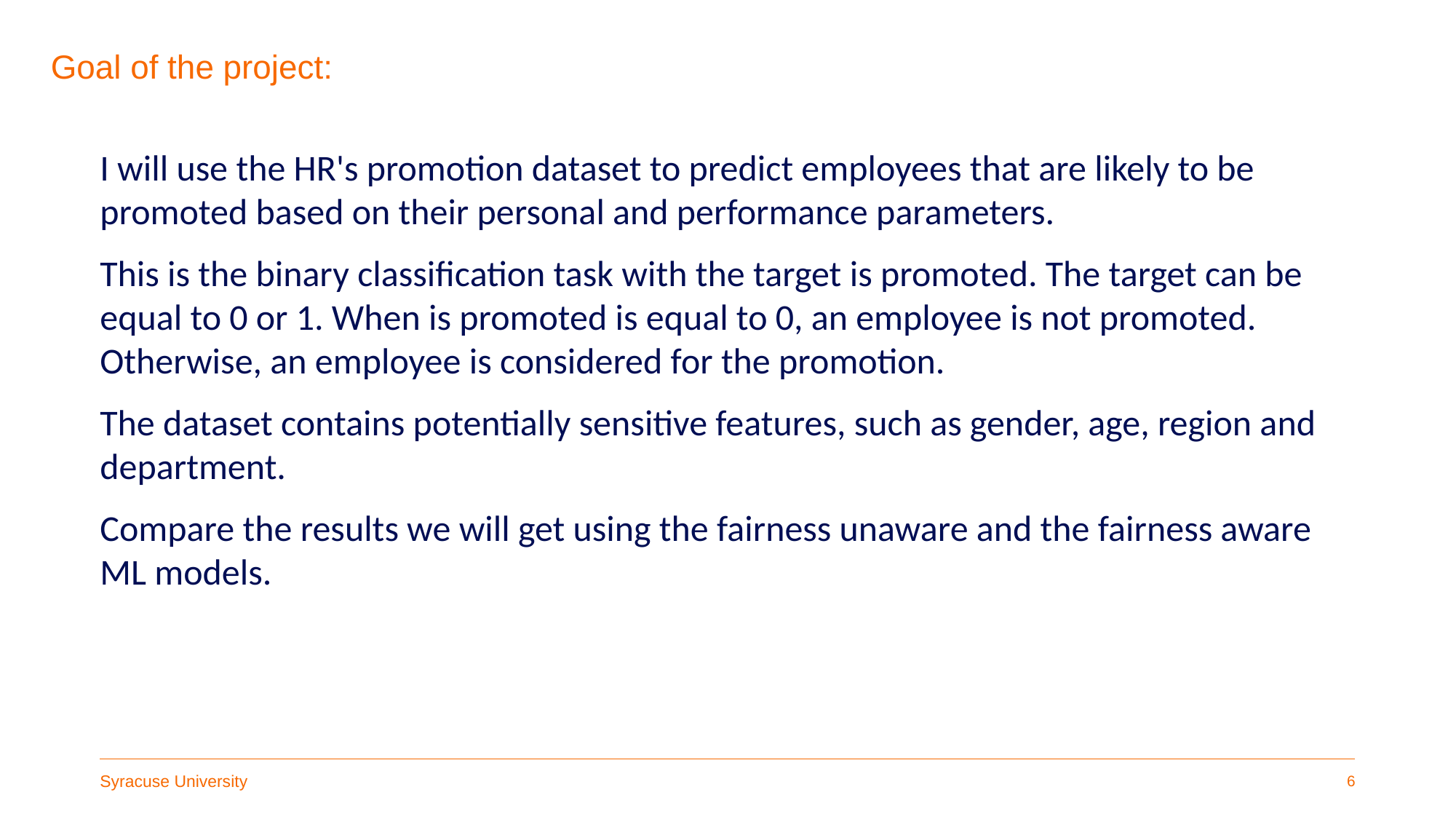

# Goal of the project:
I will use the HR's promotion dataset to predict employees that are likely to be promoted based on their personal and performance parameters.
This is the binary classification task with the target is promoted. The target can be equal to 0 or 1. When is promoted is equal to 0, an employee is not promoted. Otherwise, an employee is considered for the promotion.
The dataset contains potentially sensitive features, such as gender, age, region and department.
Compare the results we will get using the fairness unaware and the fairness aware ML models.